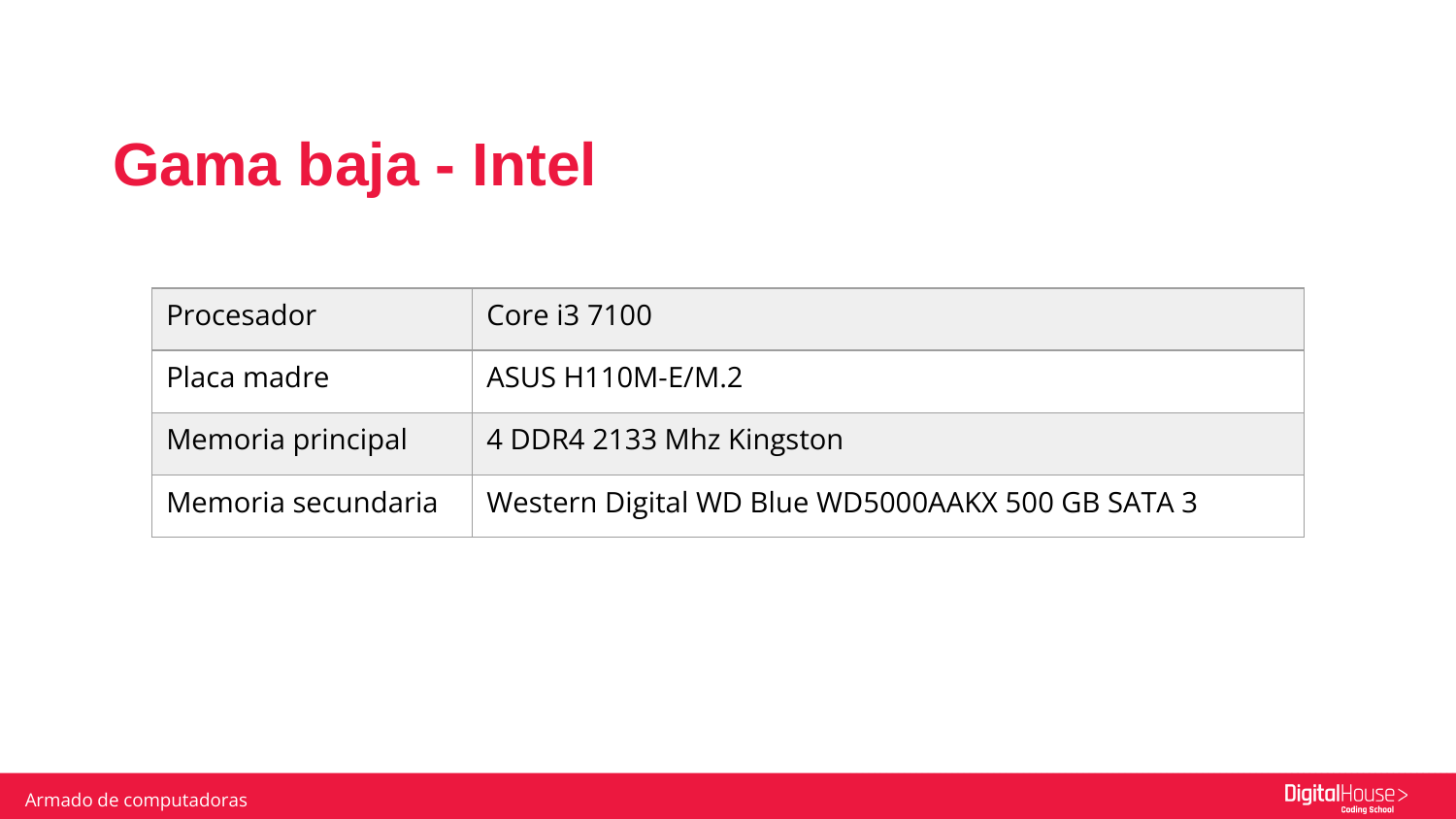

Gama baja - Intel

| Procesador | Core i3 7100 |
| --- | --- |
| Placa madre | ASUS H110M-E/M.2 |
| Memoria principal | 4 DDR4 2133 Mhz Kingston |
| Memoria secundaria | Western Digital WD Blue WD5000AAKX 500 GB SATA 3 |